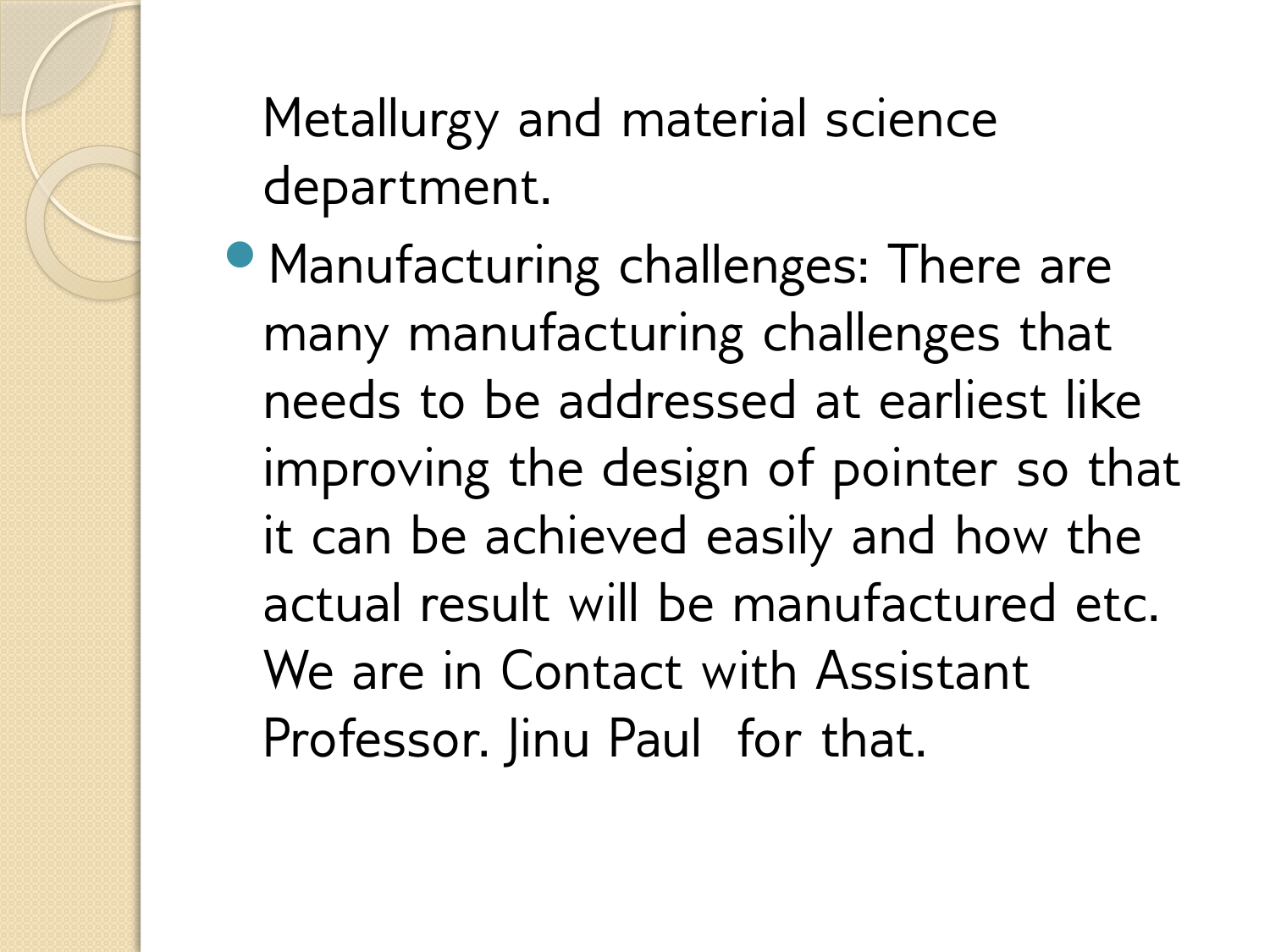

Metallurgy and material science department.
Manufacturing challenges: There are many manufacturing challenges that needs to be addressed at earliest like improving the design of pointer so that it can be achieved easily and how the actual result will be manufactured etc.  We are in Contact with Assistant Professor. Jinu Paul  for that.